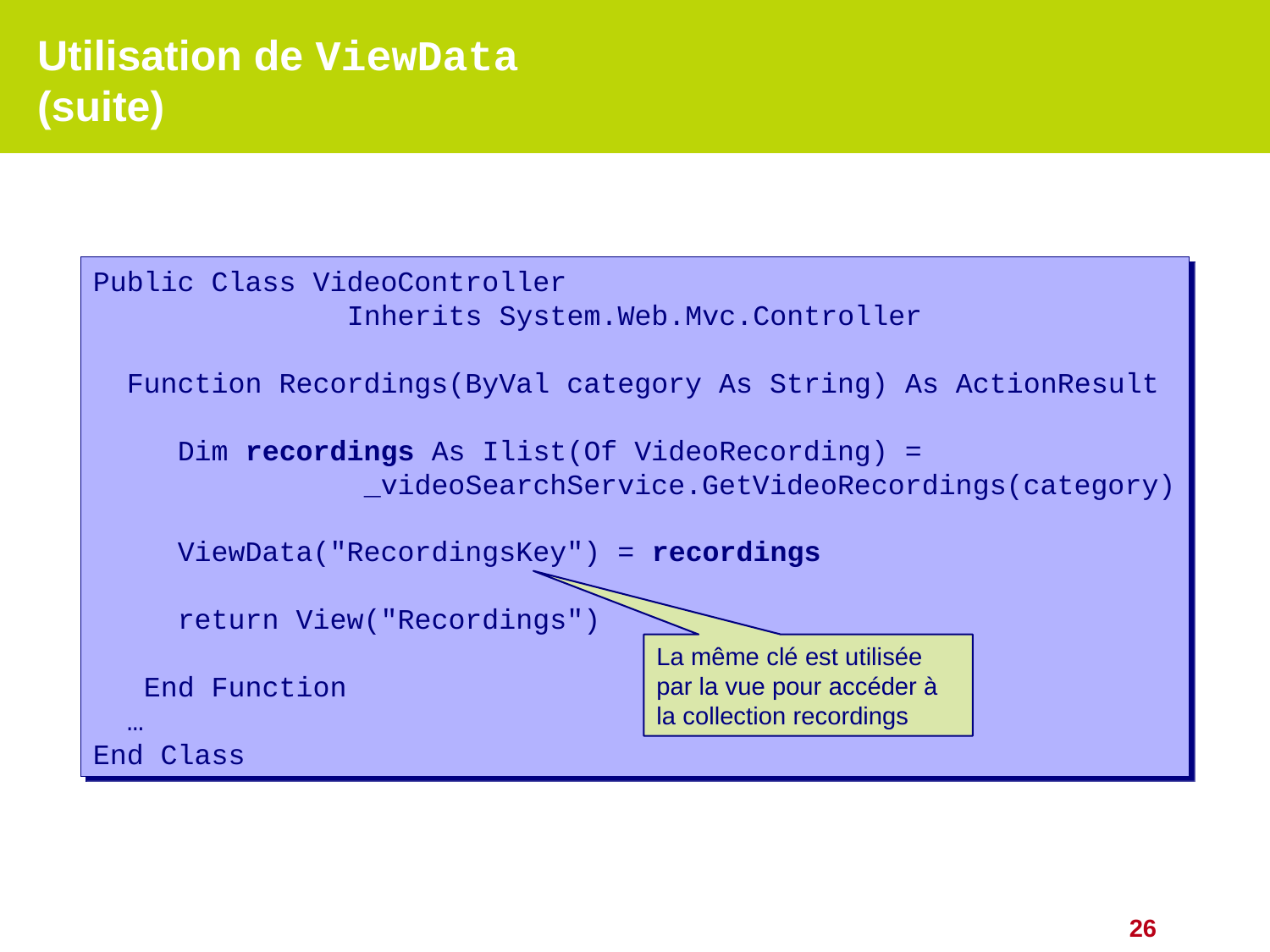

# Utilisation de ViewData (suite)
Public Class VideoController
		Inherits System.Web.Mvc.Controller

  Function Recordings(ByVal category As String) As ActionResult

     Dim recordings As Ilist(Of VideoRecording) =
                _videoSearchService.GetVideoRecordings(category)

     ViewData("RecordingsKey") = recordings

     return View("Recordings")

   End Function
  …
End Class
La même clé est utilisée par la vue pour accéder à la collection recordings